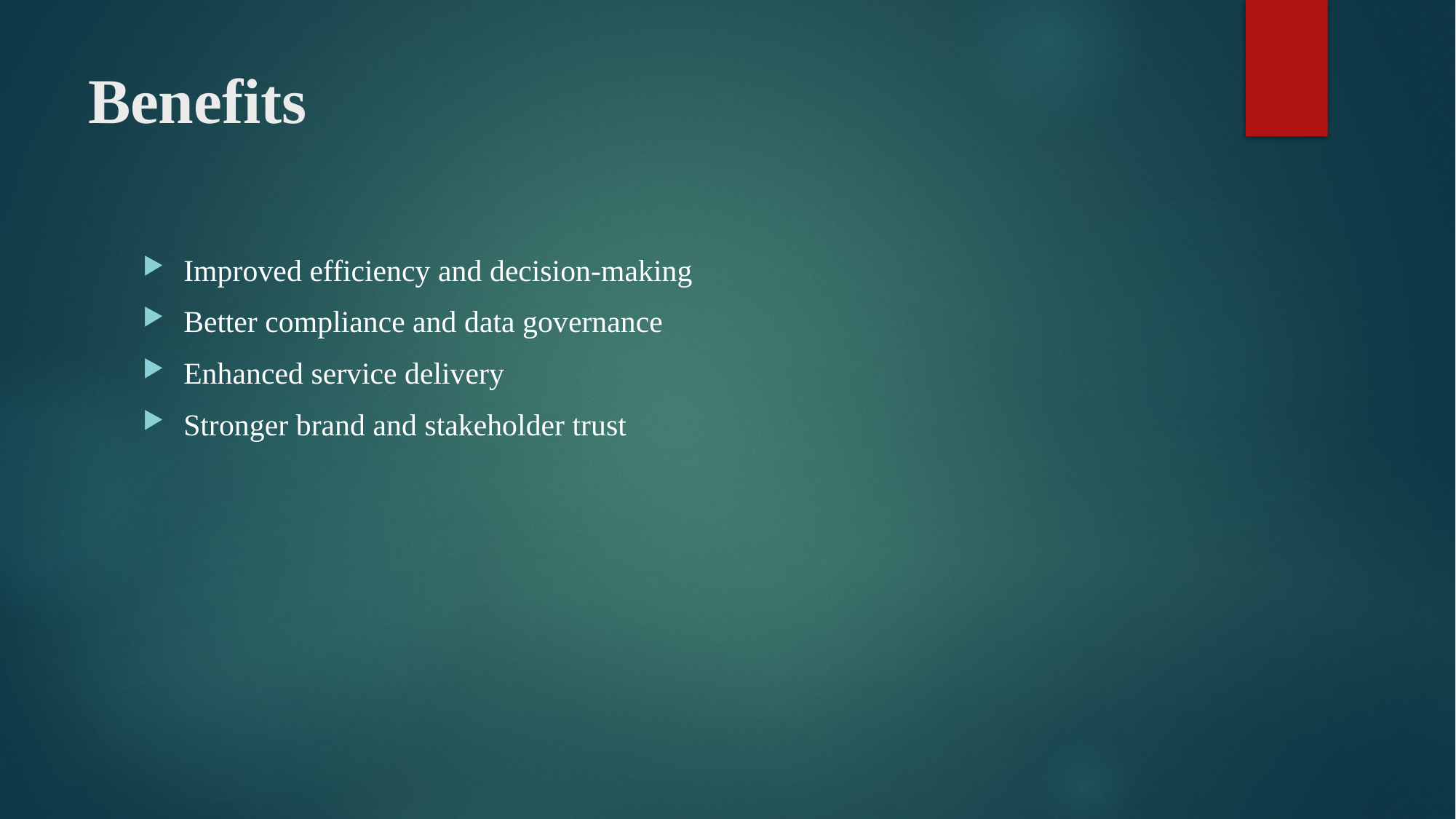

# Benefits
Improved efficiency and decision-making
Better compliance and data governance
Enhanced service delivery
Stronger brand and stakeholder trust